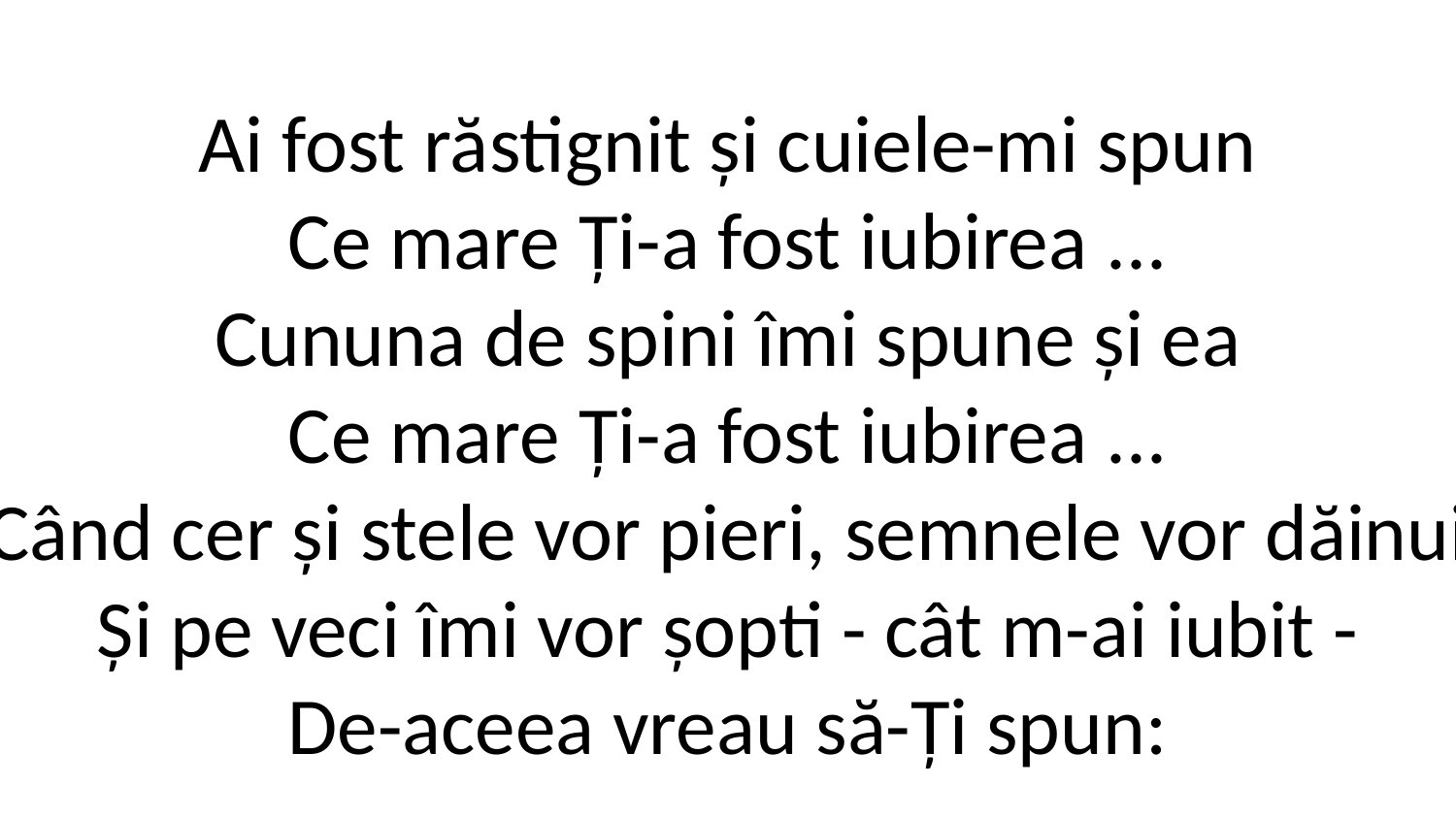

Ai fost răstignit și cuiele-mi spun
Ce mare Ți-a fost iubirea ...
Cununa de spini îmi spune și ea
Ce mare Ți-a fost iubirea ...
Când cer și stele vor pieri, semnele vor dăinui
Și pe veci îmi vor șopti - cât m-ai iubit -
De-aceea vreau să-Ți spun: